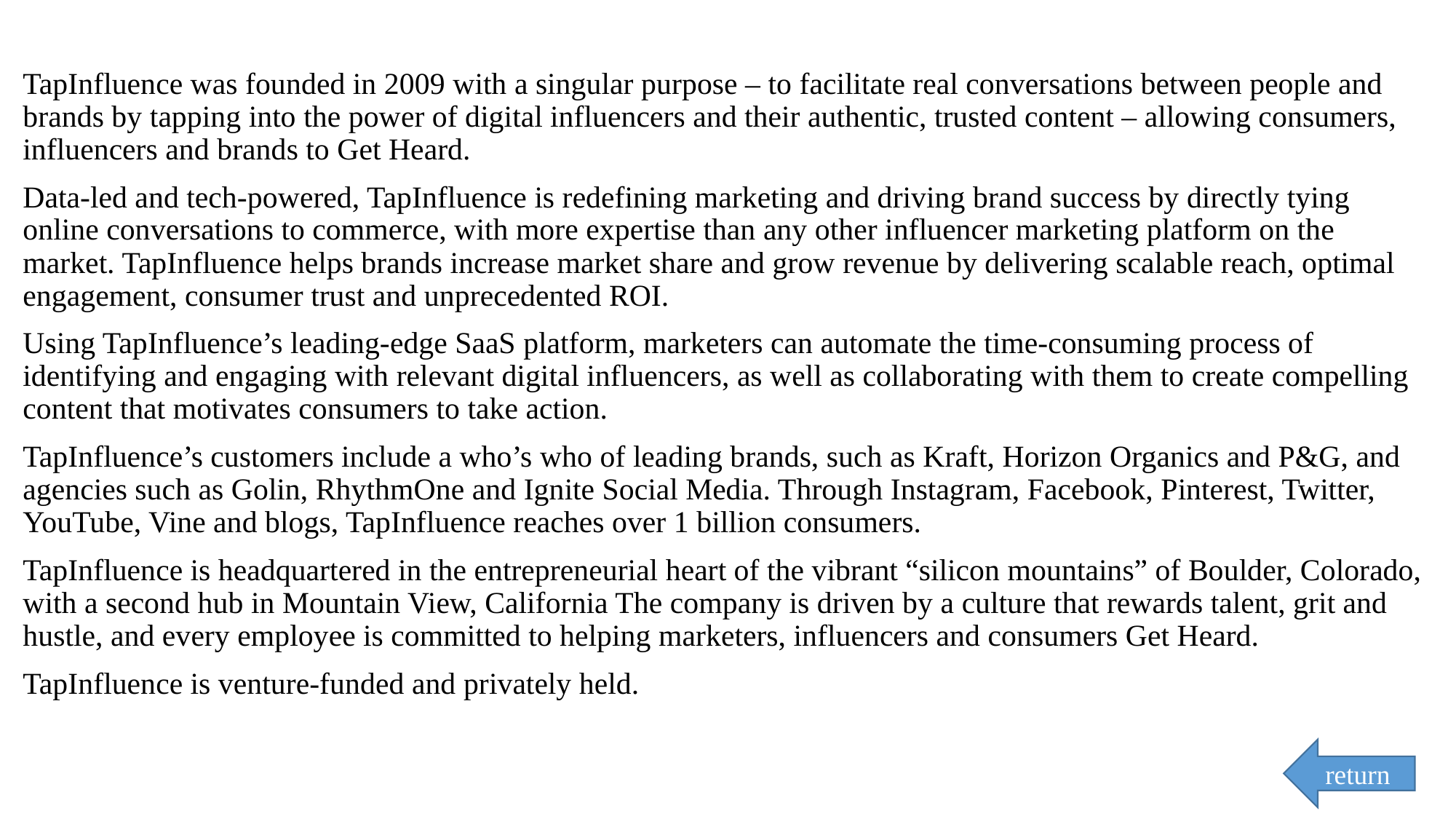

TapInfluence was founded in 2009 with a singular purpose – to facilitate real conversations between people and brands by tapping into the power of digital influencers and their authentic, trusted content – allowing consumers, influencers and brands to Get Heard.
Data-led and tech-powered, TapInfluence is redefining marketing and driving brand success by directly tying online conversations to commerce, with more expertise than any other influencer marketing platform on the market. TapInfluence helps brands increase market share and grow revenue by delivering scalable reach, optimal engagement, consumer trust and unprecedented ROI.
Using TapInfluence’s leading-edge SaaS platform, marketers can automate the time-consuming process of identifying and engaging with relevant digital influencers, as well as collaborating with them to create compelling content that motivates consumers to take action.
TapInfluence’s customers include a who’s who of leading brands, such as Kraft, Horizon Organics and P&G, and agencies such as Golin, RhythmOne and Ignite Social Media. Through Instagram, Facebook, Pinterest, Twitter, YouTube, Vine and blogs, TapInfluence reaches over 1 billion consumers.
TapInfluence is headquartered in the entrepreneurial heart of the vibrant “silicon mountains” of Boulder, Colorado, with a second hub in Mountain View, California The company is driven by a culture that rewards talent, grit and hustle, and every employee is committed to helping marketers, influencers and consumers Get Heard.
TapInfluence is venture-funded and privately held.
return